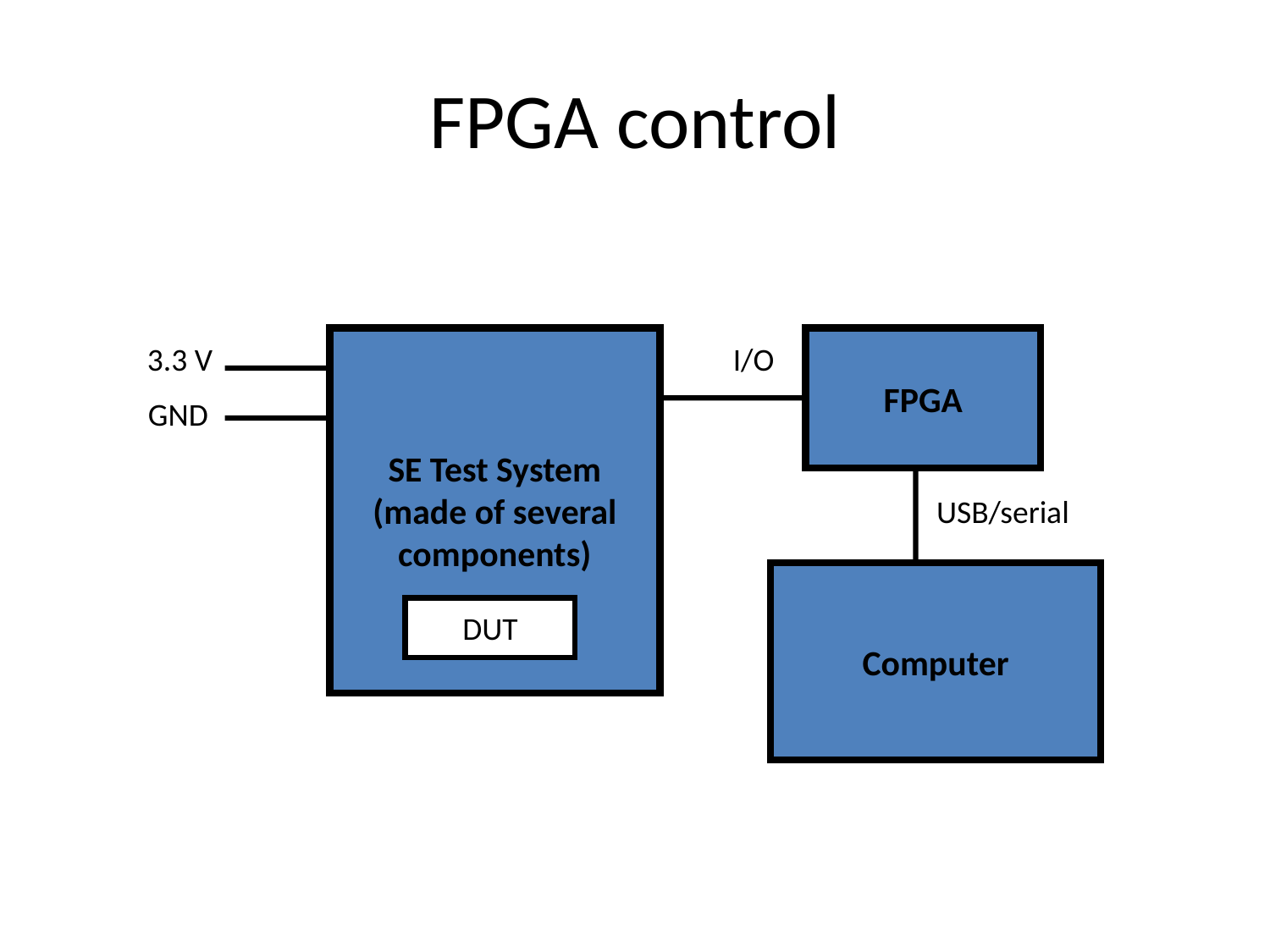

# FPGA control
SE Test System
(made of several
components)
FPGA
3.3 V
I/O

GND

USB/serial
Computer
DUT